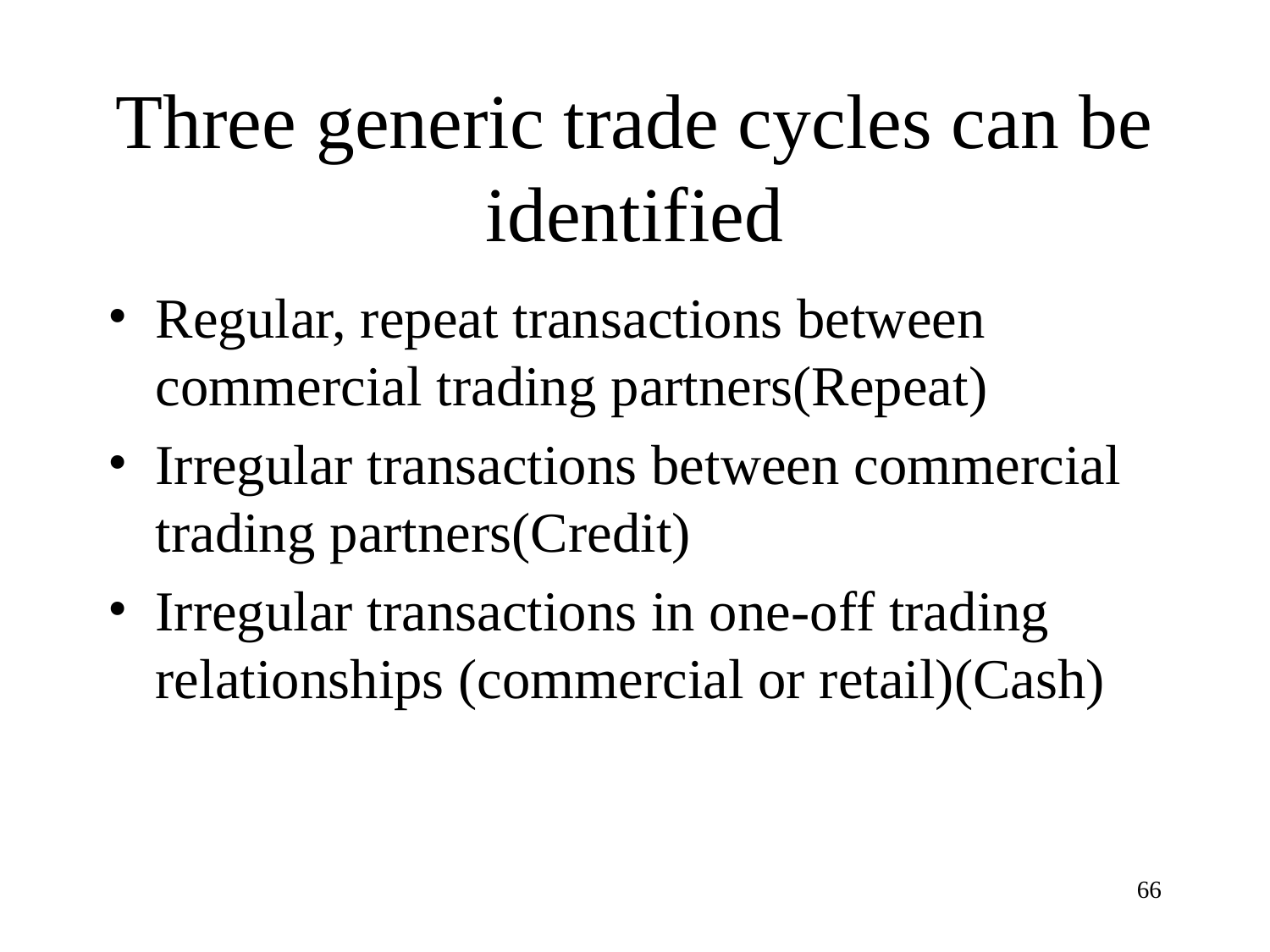

# Three generic trade cycles can be identified
Regular, repeat transactions between commercial trading partners(Repeat)
Irregular transactions between commercial trading partners(Credit)
Irregular transactions in one-off trading relationships (commercial or retail)(Cash)
66